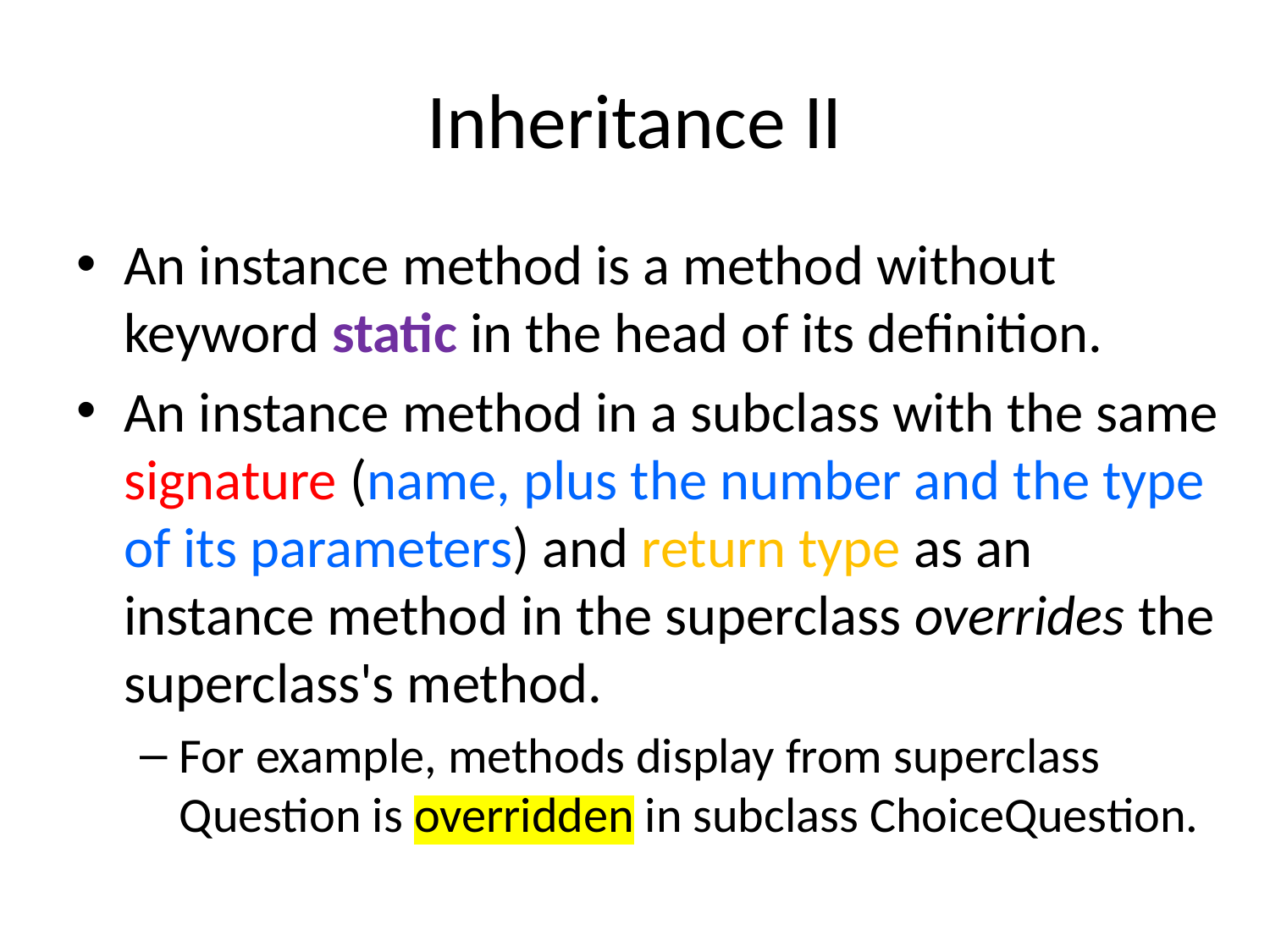

# Inheritance II
An instance method is a method without keyword static in the head of its definition.
An instance method in a subclass with the same signature (name, plus the number and the type of its parameters) and return type as an instance method in the superclass overrides the superclass's method.
For example, methods display from superclass Question is overridden in subclass ChoiceQuestion.